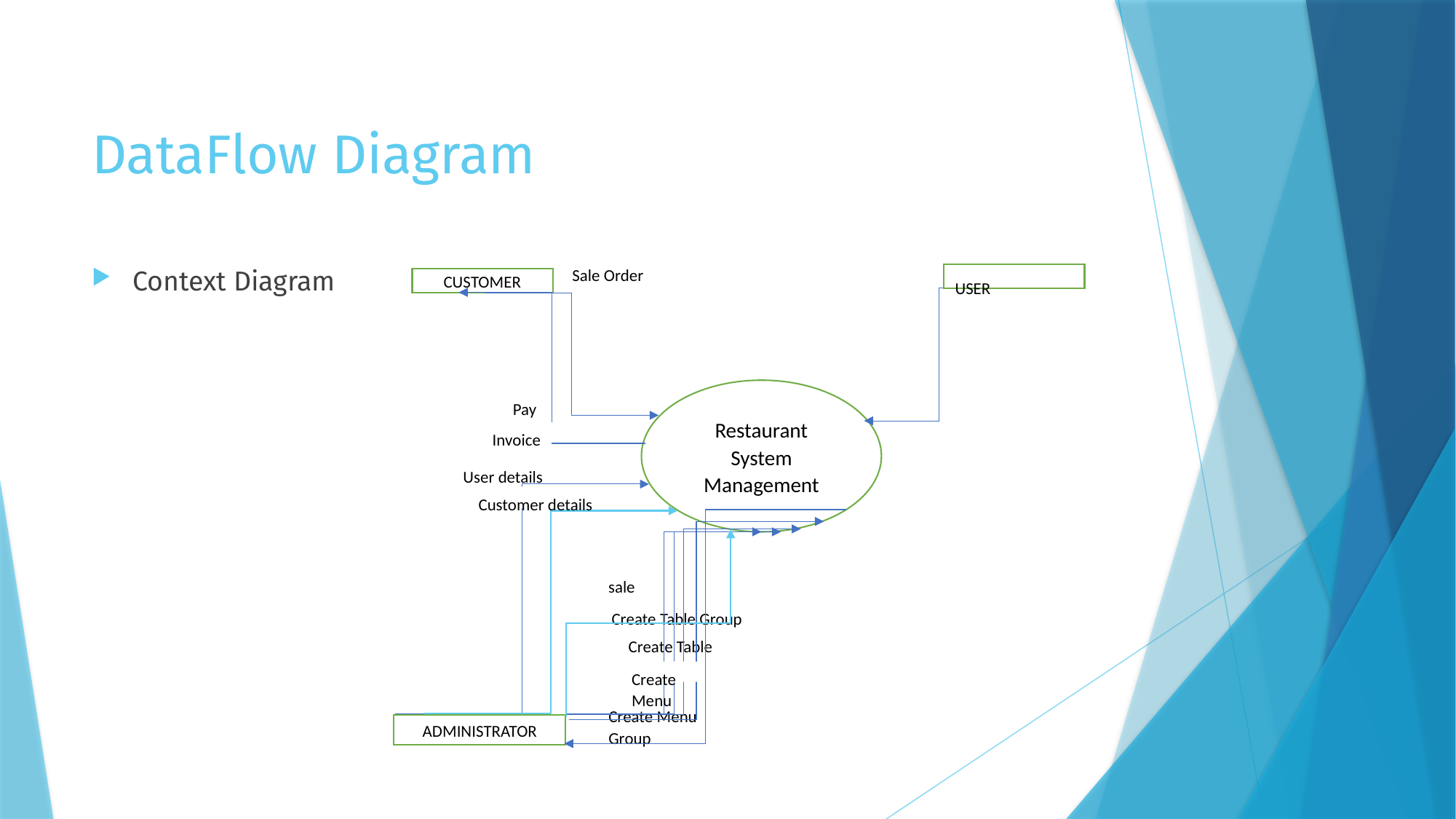

# DataFlow Diagram
Context Diagram
Sale Order
CUSTOMER
Pay
Invoice
Restaurant System Management
	USER
Create Table Group
Create Table
Create Menu Group
Create Menu
ADMINISTRATOR
Customer details
sale
User details